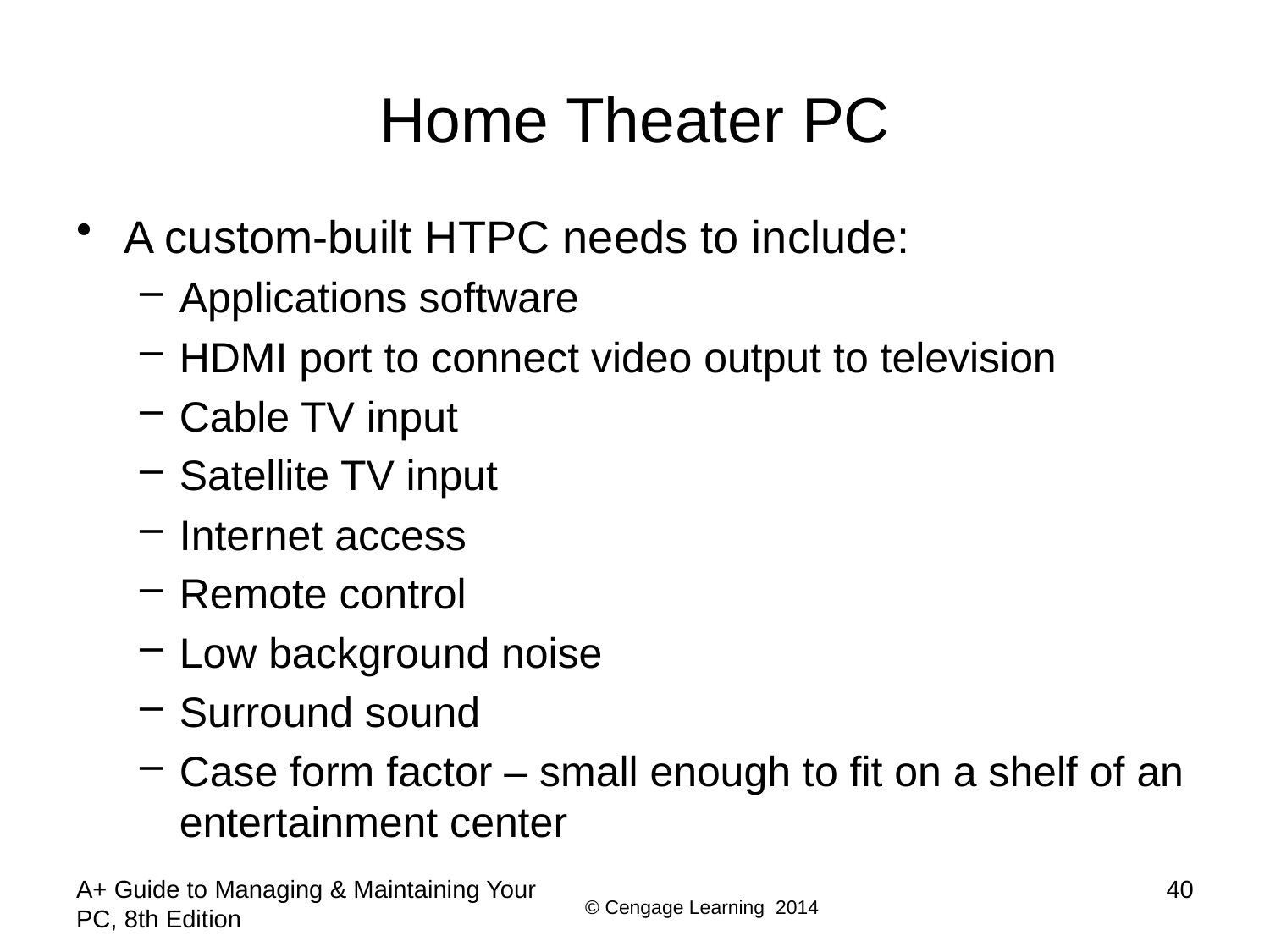

# Home Theater PC
A custom-built HTPC needs to include:
Applications software
HDMI port to connect video output to television
Cable TV input
Satellite TV input
Internet access
Remote control
Low background noise
Surround sound
Case form factor – small enough to fit on a shelf of an entertainment center
A+ Guide to Managing & Maintaining Your PC, 8th Edition
40